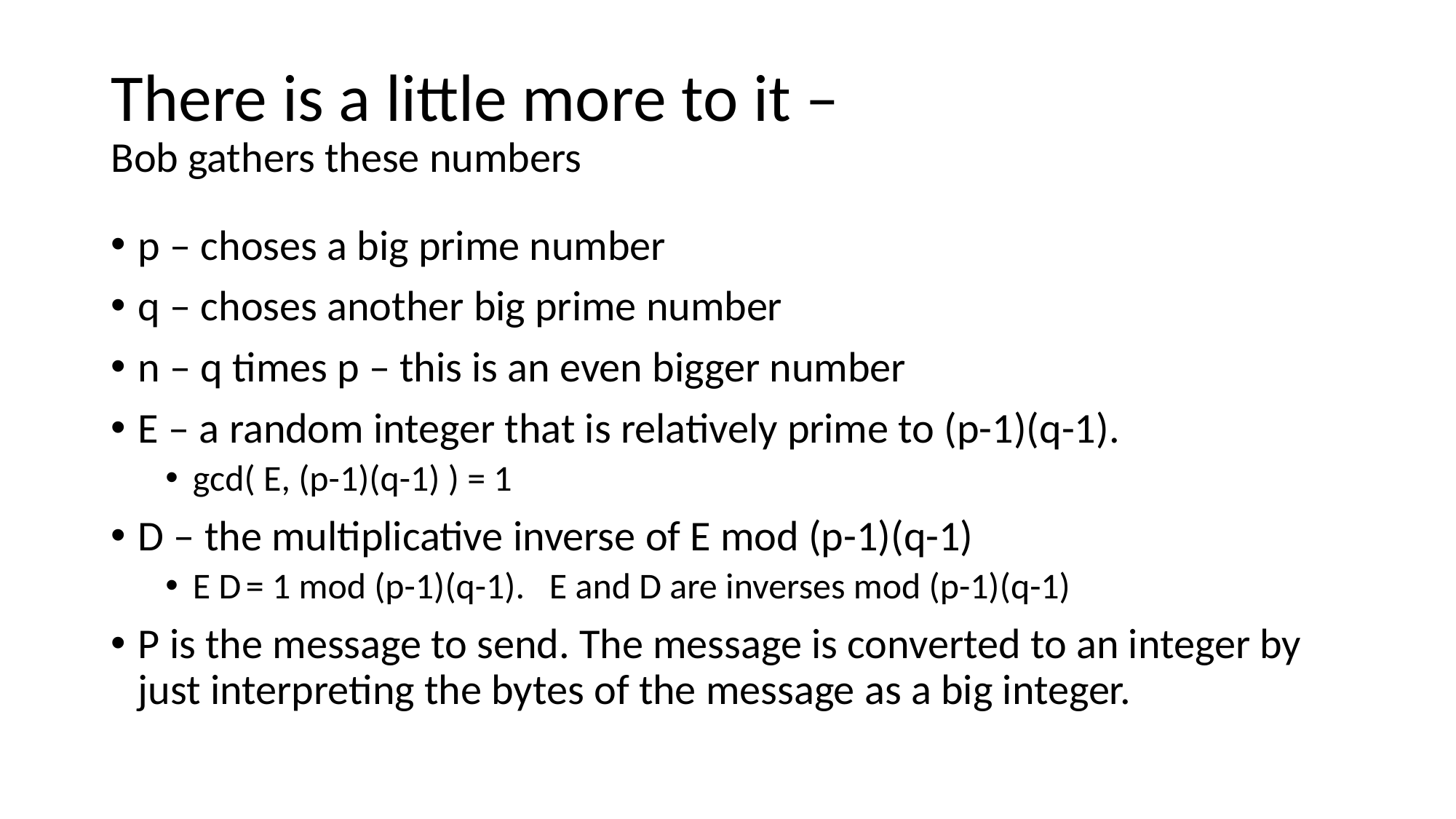

# There is a little more to it – Bob gathers these numbers
p – choses a big prime number
q – choses another big prime number
n – q times p – this is an even bigger number
E – a random integer that is relatively prime to (p-1)(q-1).
gcd( E, (p-1)(q-1) ) = 1
D – the multiplicative inverse of E mod (p-1)(q-1)
E D = 1 mod (p-1)(q-1).   E and D are inverses mod (p-1)(q-1)
P is the message to send. The message is converted to an integer by just interpreting the bytes of the message as a big integer.